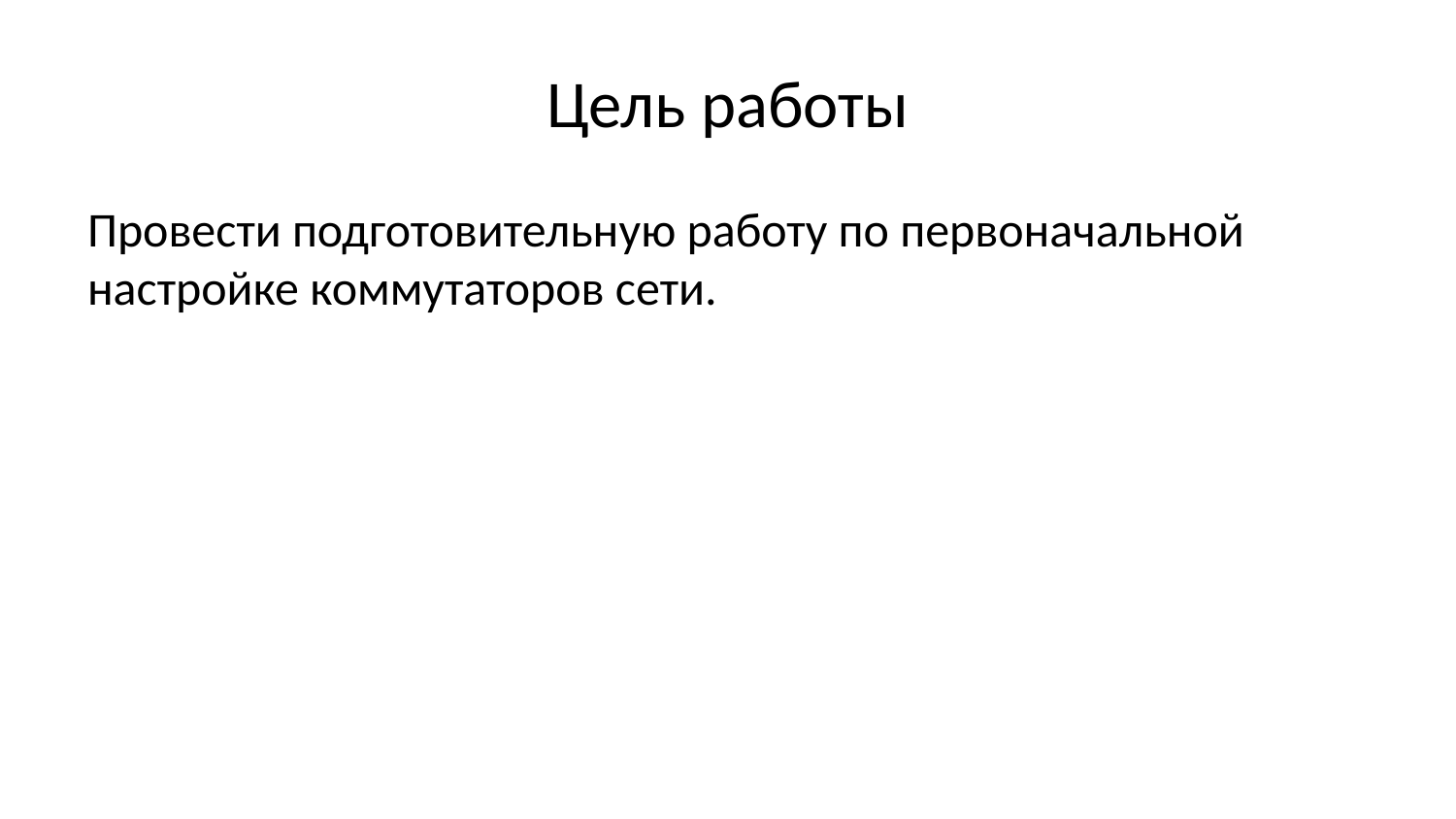

# Цель работы
Провести подготовительную работу по первоначальной настройке коммутаторов сети.